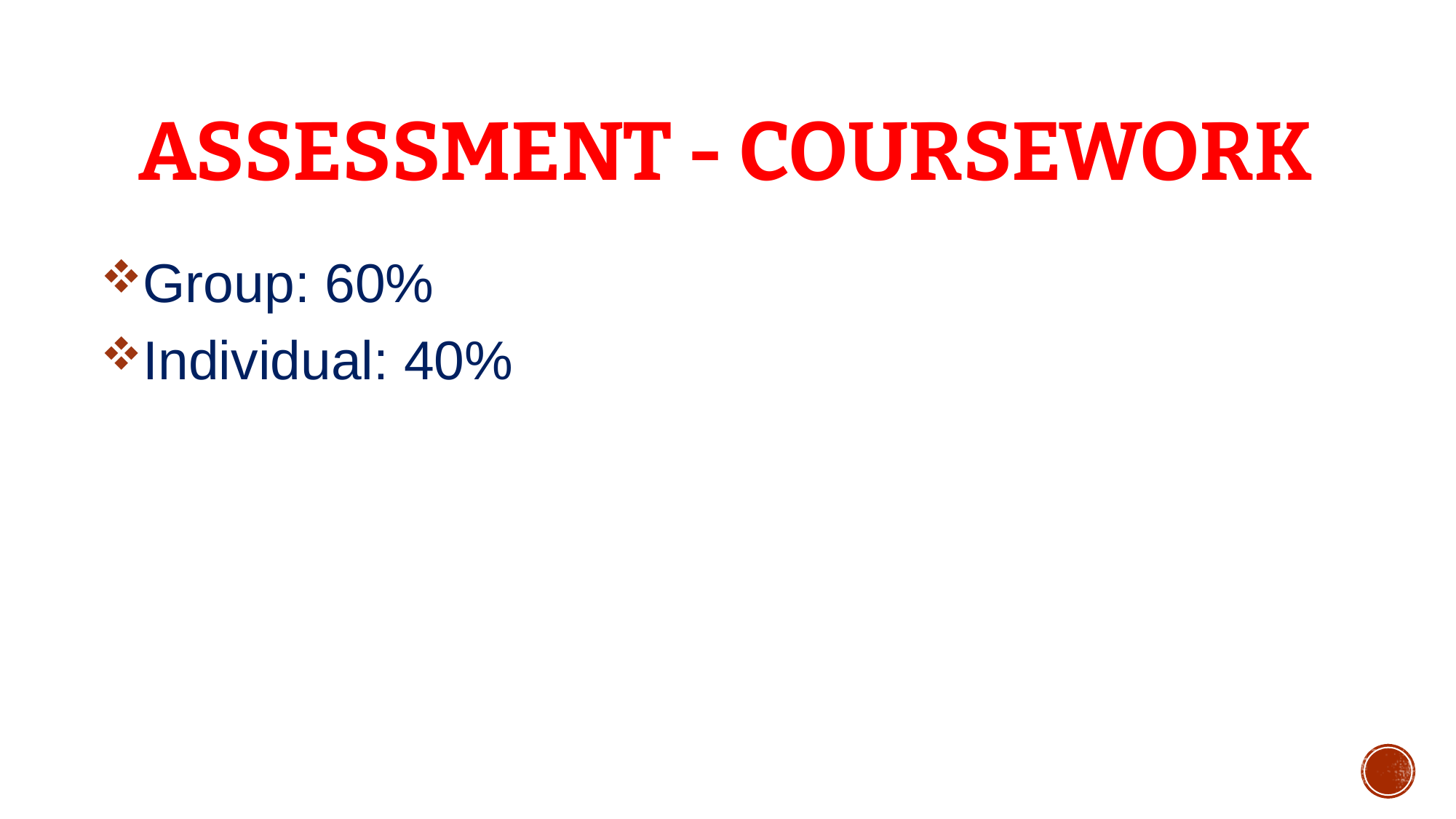

# ASSESSMENT - COURSEWORK
Group: 60%
Individual: 40%